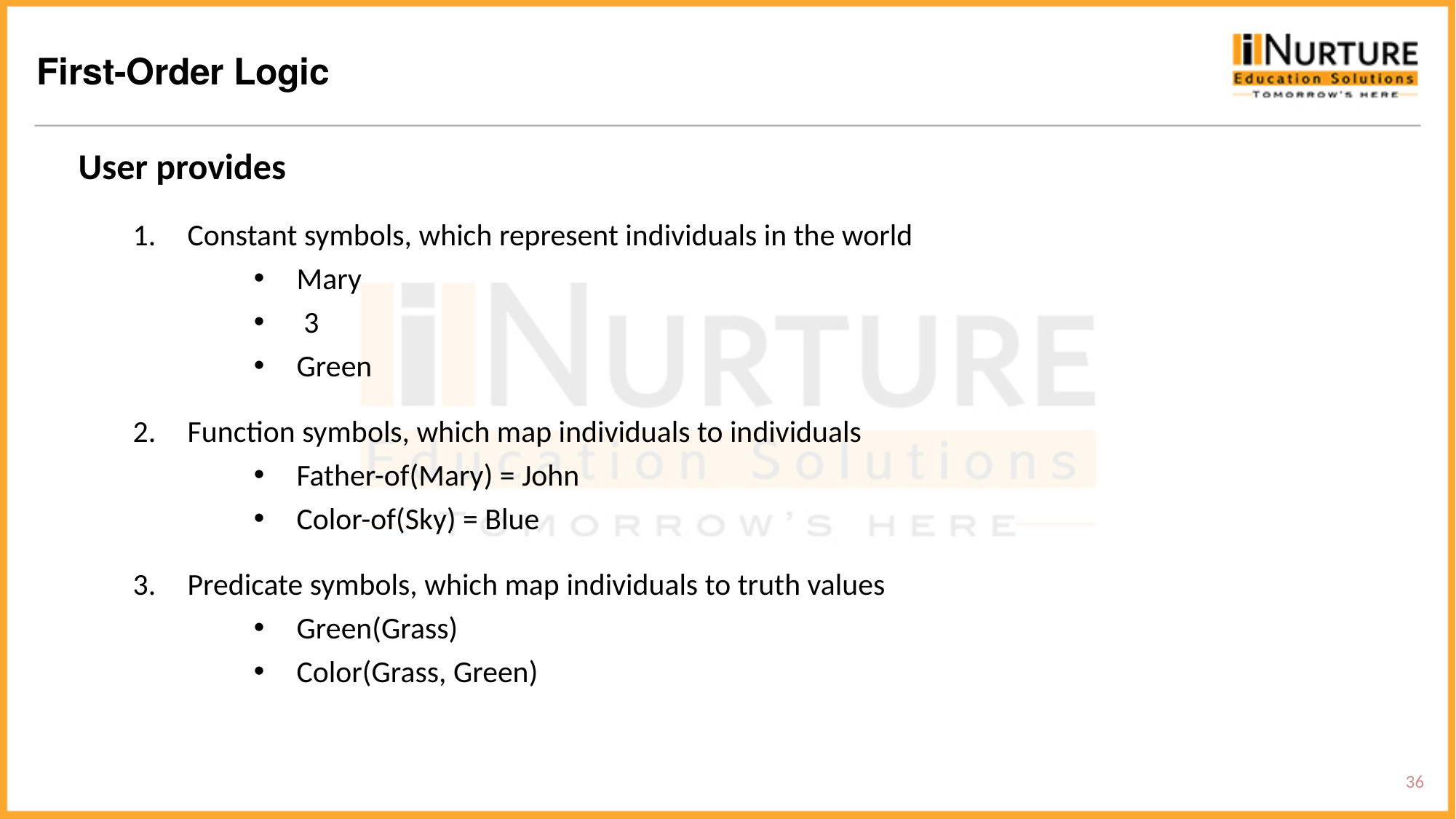

First-Order Logic
User provides

Constant symbols, which represent individuals in the world
Mary
 3
Green

Function symbols, which map individuals to individuals
Father-of(Mary) = John
Color-of(Sky) = Blue

Predicate symbols, which map individuals to truth values
Green(Grass)
Color(Grass, Green)
36